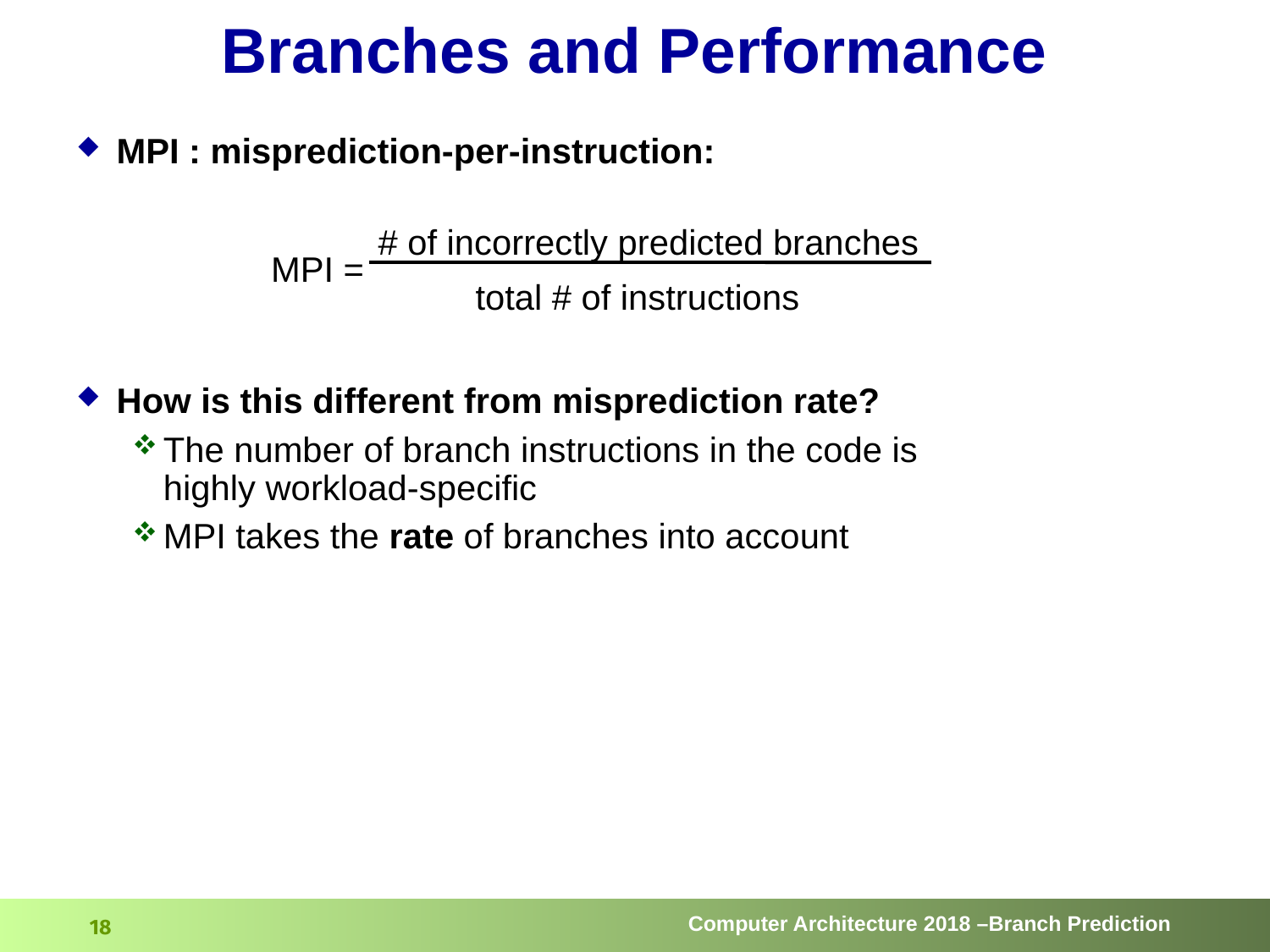

# Branches and Performance
MPI : misprediction-per-instruction:

                               # of incorrectly predicted branches
                    MPI =
                                         total # of instructions

How is this different from misprediction rate?
The number of branch instructions in the code is
highly workload-specific
MPI takes the rate of branches into account